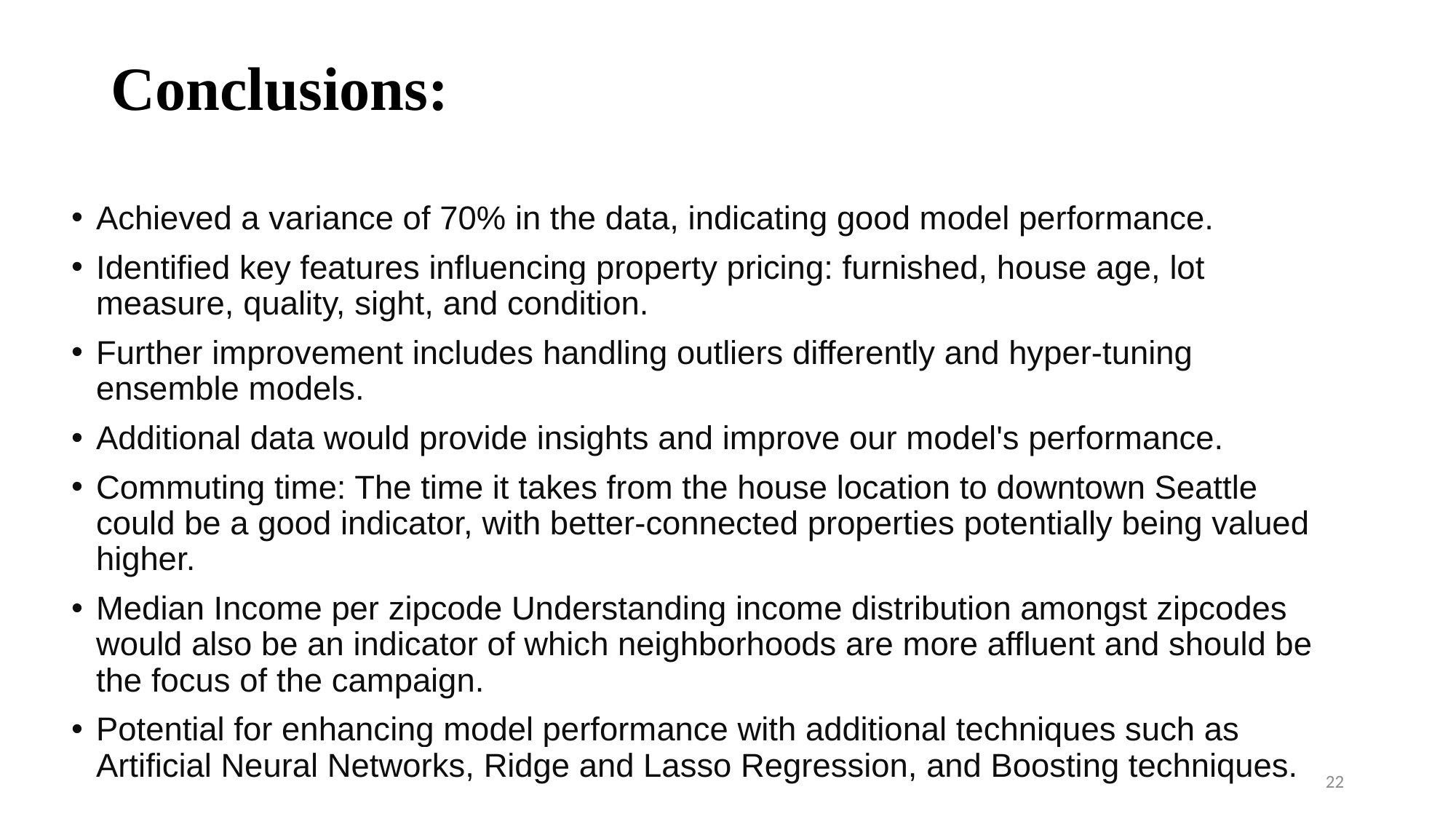

# Conclusions:

Achieved a variance of 70% in the data, indicating good model performance.
Identified key features influencing property pricing: furnished, house age, lot measure, quality, sight, and condition.
Further improvement includes handling outliers differently and hyper-tuning ensemble models.
Additional data would provide insights and improve our model's performance.
Commuting time: The time it takes from the house location to downtown Seattle could be a good indicator, with better-connected properties potentially being valued higher.
Median Income per zipcode Understanding income distribution amongst zipcodes would also be an indicator of which neighborhoods are more affluent and should be the focus of the campaign.
Potential for enhancing model performance with additional techniques such as Artificial Neural Networks, Ridge and Lasso Regression, and Boosting techniques.

22